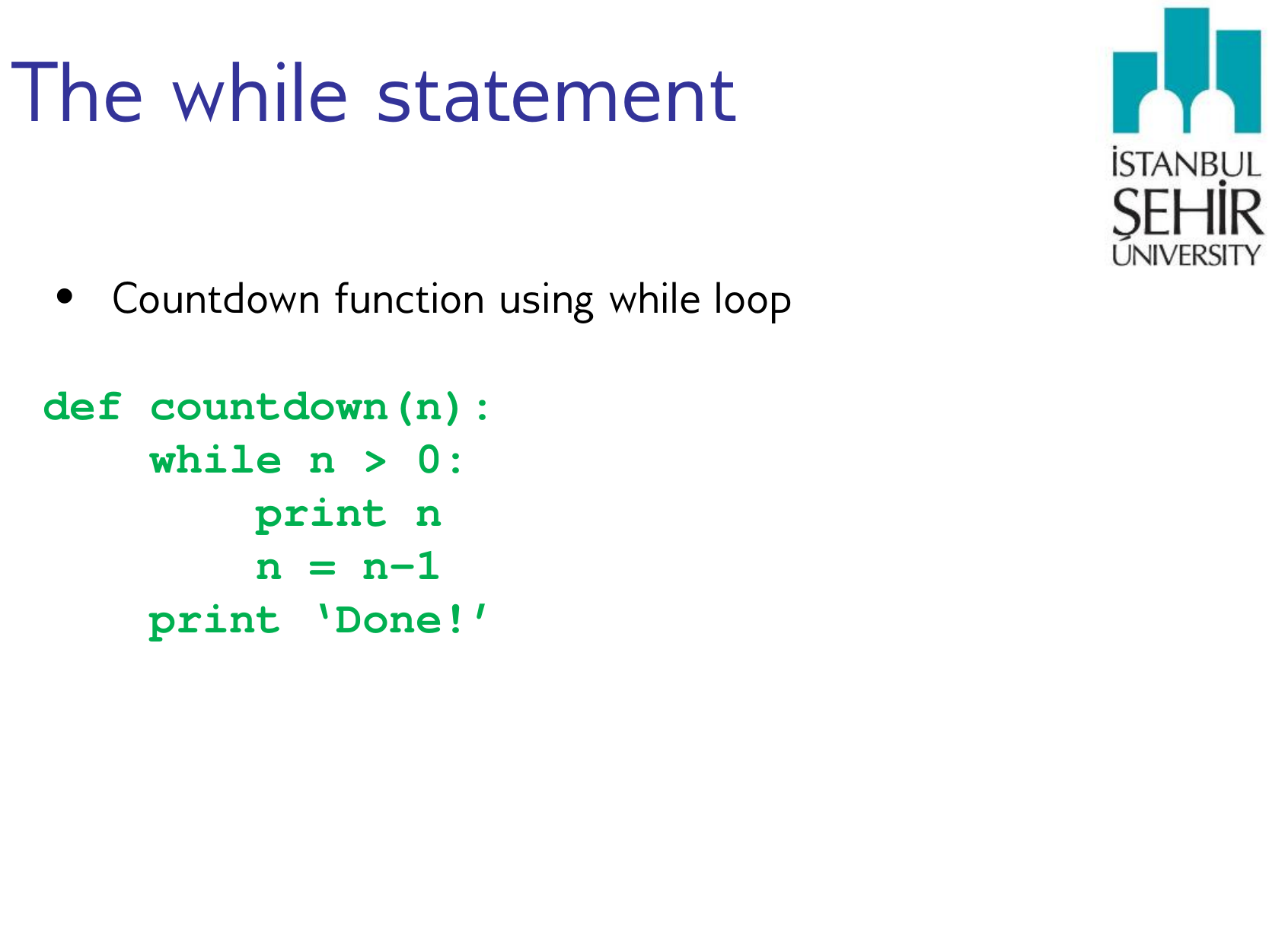

# The while statement
Countdown function using while loop
def countdown(n):
    while n > 0:
        print n
        n = n-1
    print ‘Done!’